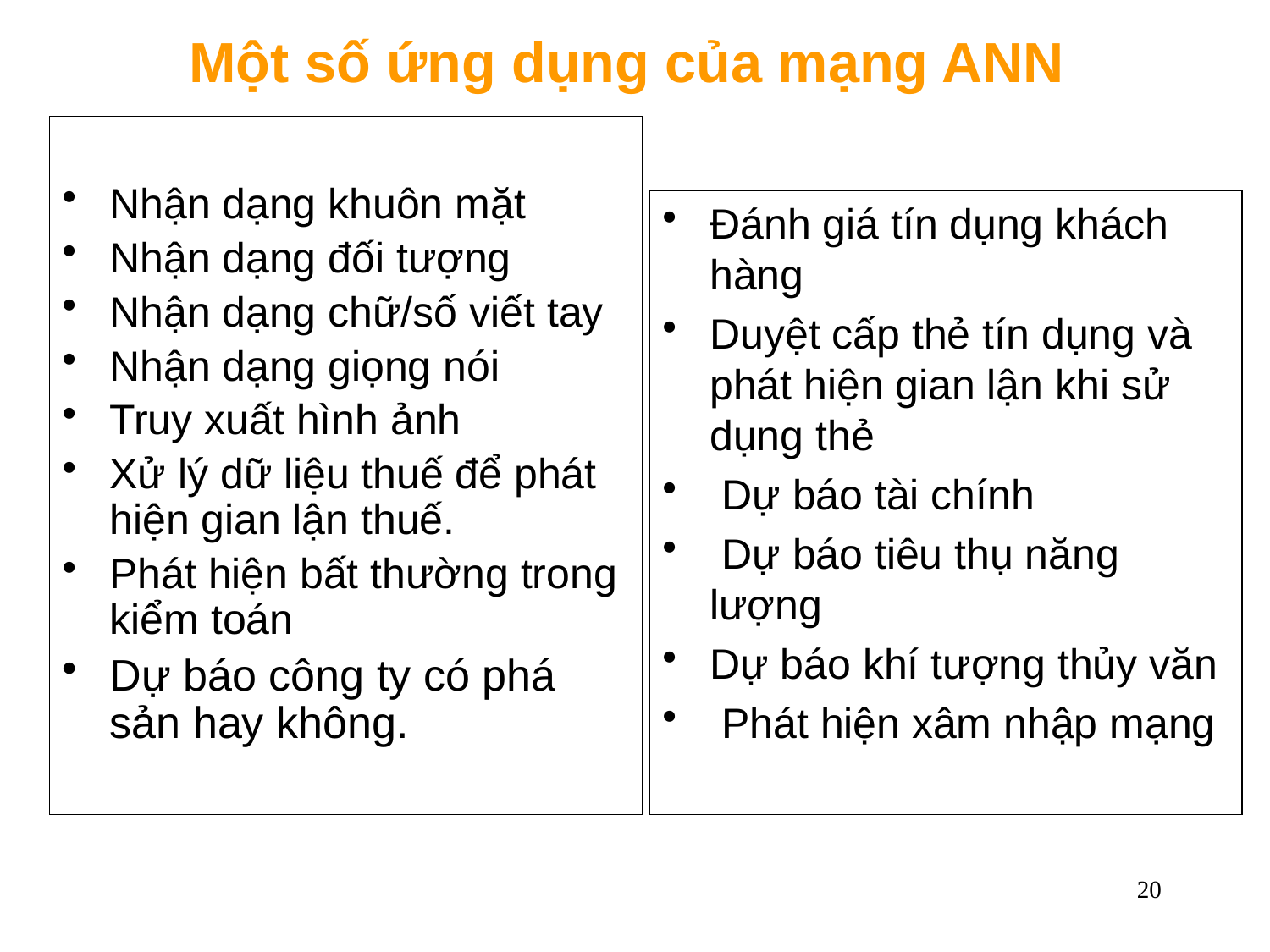

# Một số ứng dụng của mạng ANN

Nhận dạng khuôn mặt
Nhận dạng đối tượng
Nhận dạng chữ/số viết tay
Nhận dạng giọng nói
Truy xuất hình ảnh
Xử lý dữ liệu thuế để phát hiện gian lận thuế.
Phát hiện bất thường trong kiểm toán
Dự báo công ty có phá sản hay không.

Đánh giá tín dụng khách hàng
Duyệt cấp thẻ tín dụng và phát hiện gian lận khi sử dụng thẻ
 Dự báo tài chính
 Dự báo tiêu thụ năng lượng
Dự báo khí tượng thủy văn
 Phát hiện xâm nhập mạng

20